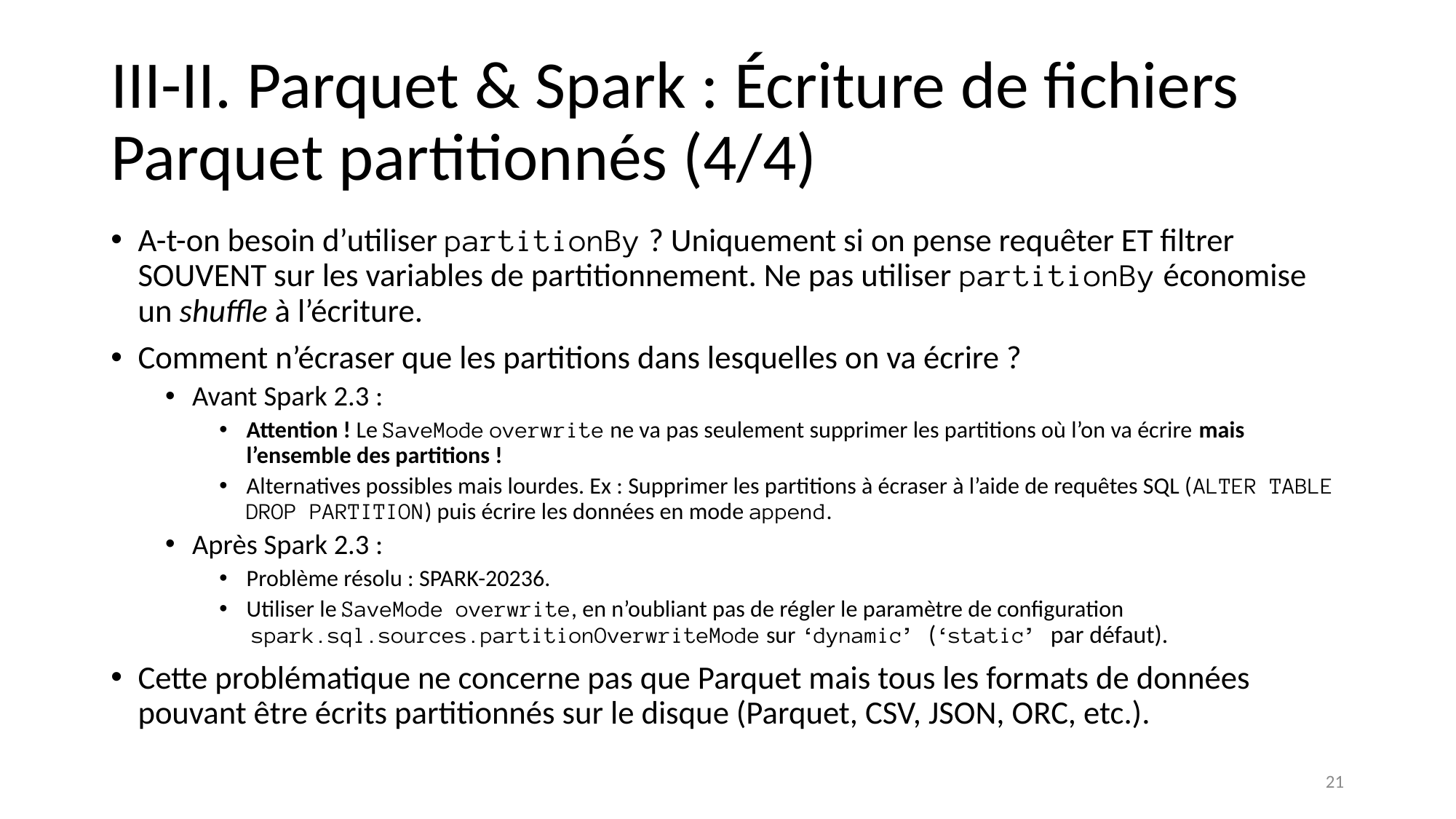

# III-II. Parquet & Spark : Écriture de fichiers Parquet partitionnés (4/4)
A-t-on besoin d’utiliser partitionBy ? Uniquement si on pense requêter ET filtrer SOUVENT sur les variables de partitionnement. Ne pas utiliser partitionBy économise un shuffle à l’écriture.
Comment n’écraser que les partitions dans lesquelles on va écrire ?
Avant Spark 2.3 :
Attention ! Le SaveMode overwrite ne va pas seulement supprimer les partitions où l’on va écrire mais l’ensemble des partitions !
Alternatives possibles mais lourdes. Ex : Supprimer les partitions à écraser à l’aide de requêtes SQL (ALTER TABLE DROP PARTITION) puis écrire les données en mode append.
Après Spark 2.3 :
Problème résolu : SPARK-20236.
Utiliser le SaveMode overwrite, en n’oubliant pas de régler le paramètre de configuration  spark.sql.sources.partitionOverwriteMode sur ‘dynamic’ (‘static’ par défaut).
Cette problématique ne concerne pas que Parquet mais tous les formats de données pouvant être écrits partitionnés sur le disque (Parquet, CSV, JSON, ORC, etc.).
21